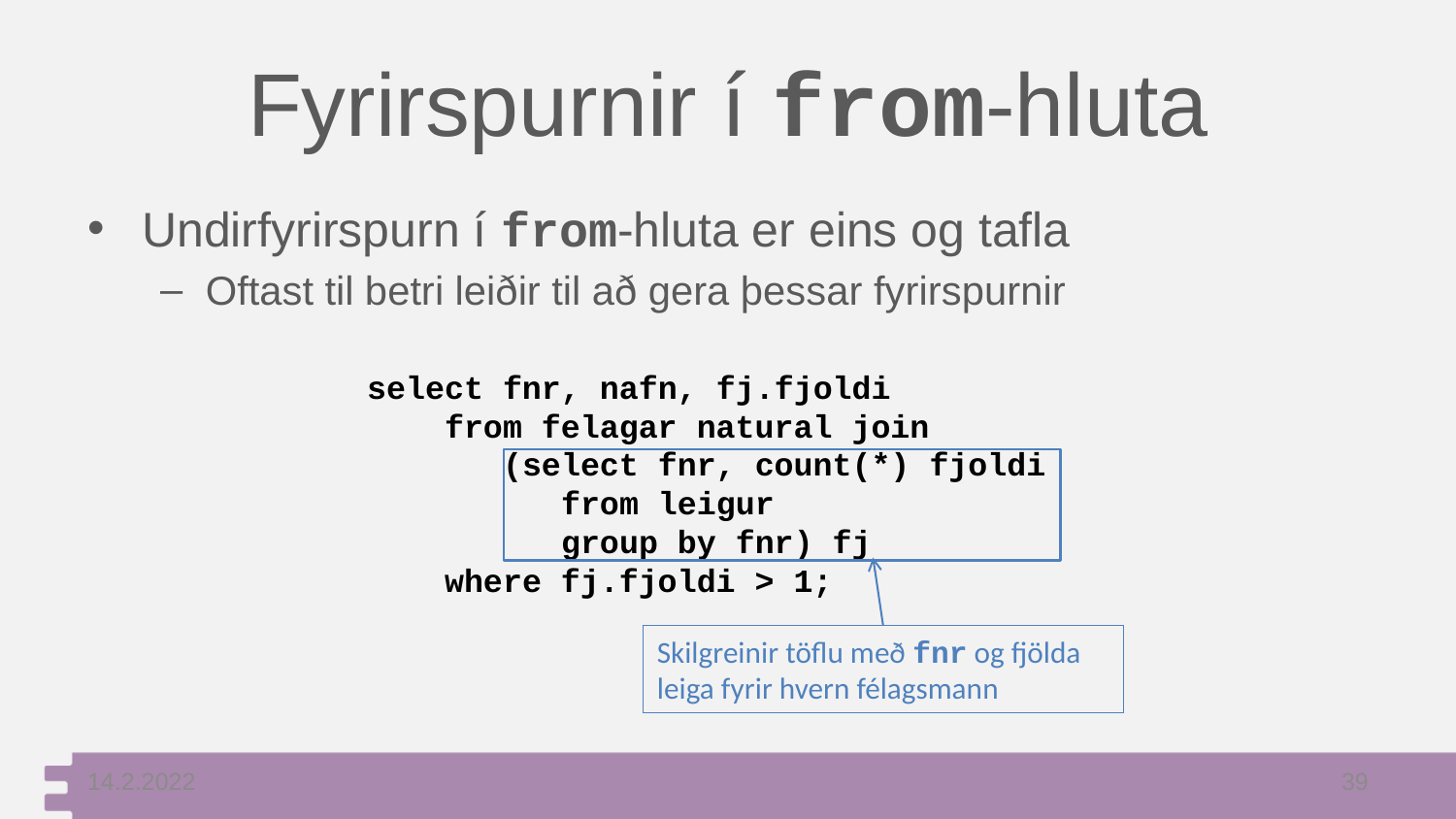

# Fyrirspurnir í from-hluta
Undirfyrirspurn í from-hluta er eins og tafla
Oftast til betri leiðir til að gera þessar fyrirspurnir
select fnr, nafn, fj.fjoldi
    from felagar natural join
       (select fnr, count(*) fjoldi
          from leigur
          group by fnr) fj
    where fj.fjoldi > 1;

Skilgreinir töflu með fnr og fjölda leiga fyrir hvern félagsmann
14.2.2022
39